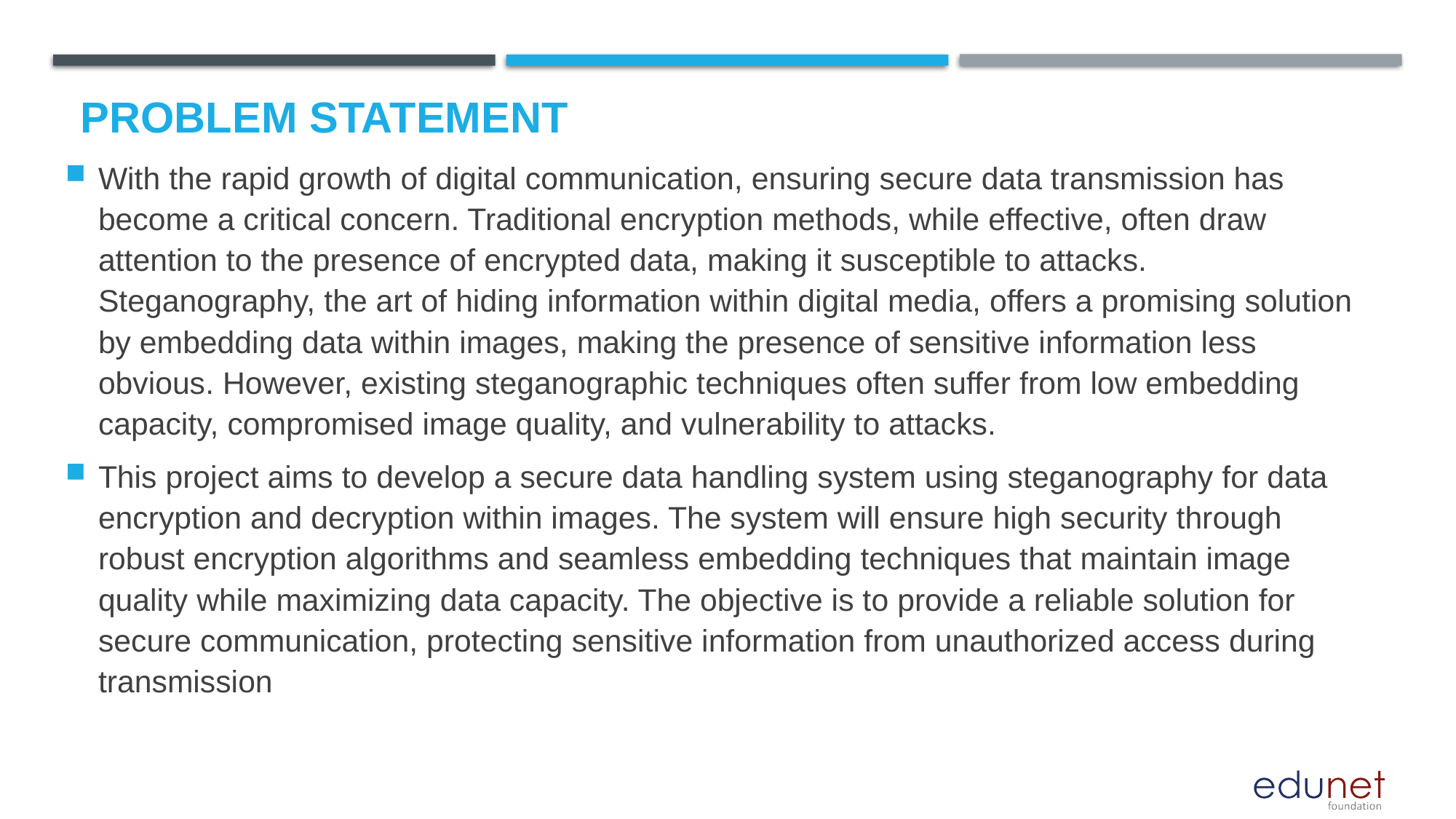

# Problem Statement
With the rapid growth of digital communication, ensuring secure data transmission has become a critical concern. Traditional encryption methods, while effective, often draw attention to the presence of encrypted data, making it susceptible to attacks. Steganography, the art of hiding information within digital media, offers a promising solution by embedding data within images, making the presence of sensitive information less obvious. However, existing steganographic techniques often suffer from low embedding capacity, compromised image quality, and vulnerability to attacks.
This project aims to develop a secure data handling system using steganography for data encryption and decryption within images. The system will ensure high security through robust encryption algorithms and seamless embedding techniques that maintain image quality while maximizing data capacity. The objective is to provide a reliable solution for secure communication, protecting sensitive information from unauthorized access during transmission